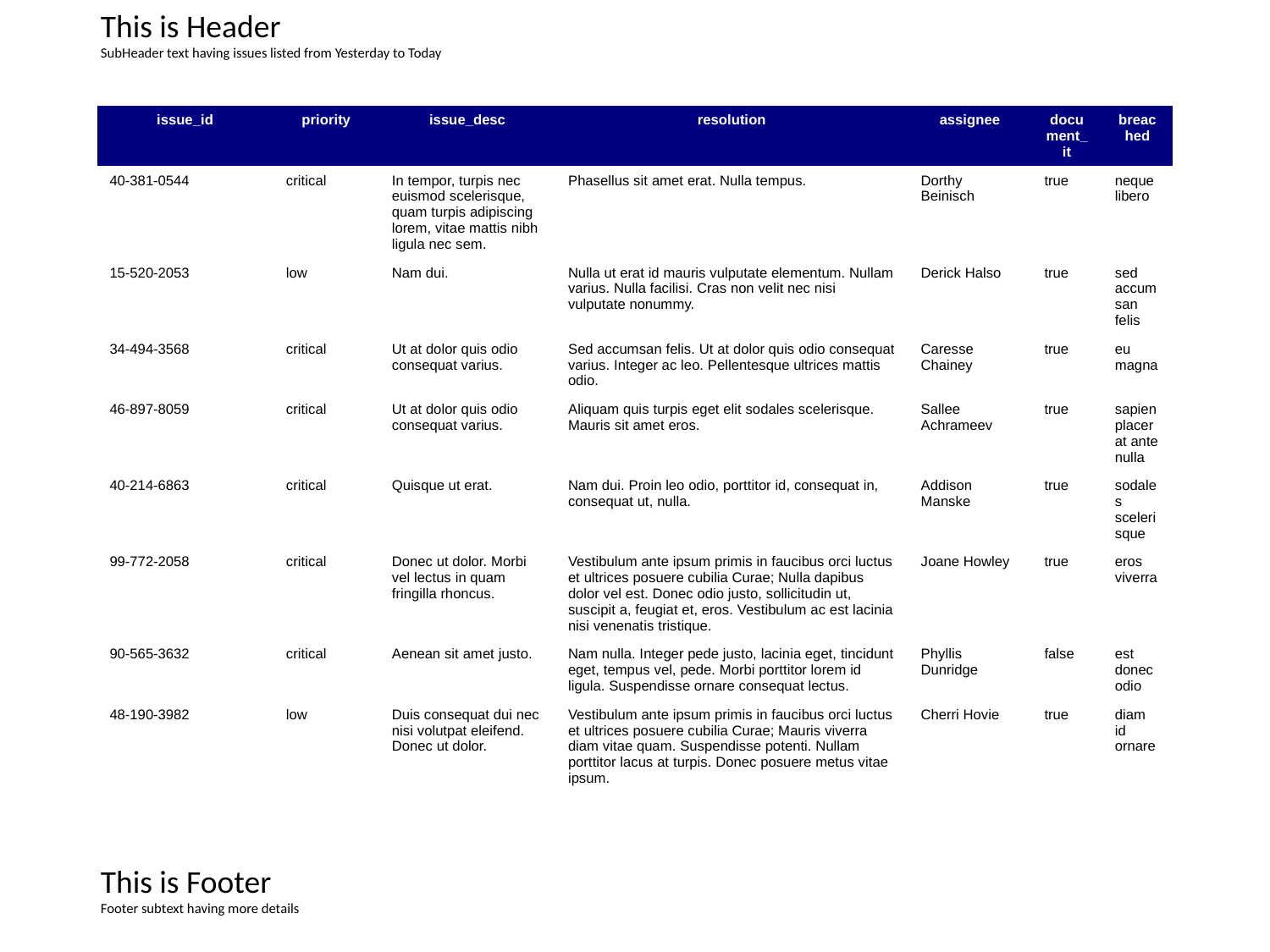

This is Header
SubHeader text having issues listed from Yesterday to Today
| issue\_id | priority | issue\_desc | resolution | assignee | document\_it | breached |
| --- | --- | --- | --- | --- | --- | --- |
| 40-381-0544 | critical | In tempor, turpis nec euismod scelerisque, quam turpis adipiscing lorem, vitae mattis nibh ligula nec sem. | Phasellus sit amet erat. Nulla tempus. | Dorthy Beinisch | true | neque libero |
| 15-520-2053 | low | Nam dui. | Nulla ut erat id mauris vulputate elementum. Nullam varius. Nulla facilisi. Cras non velit nec nisi vulputate nonummy. | Derick Halso | true | sed accumsan felis |
| 34-494-3568 | critical | Ut at dolor quis odio consequat varius. | Sed accumsan felis. Ut at dolor quis odio consequat varius. Integer ac leo. Pellentesque ultrices mattis odio. | Caresse Chainey | true | eu magna |
| 46-897-8059 | critical | Ut at dolor quis odio consequat varius. | Aliquam quis turpis eget elit sodales scelerisque. Mauris sit amet eros. | Sallee Achrameev | true | sapien placerat ante nulla |
| 40-214-6863 | critical | Quisque ut erat. | Nam dui. Proin leo odio, porttitor id, consequat in, consequat ut, nulla. | Addison Manske | true | sodales scelerisque |
| 99-772-2058 | critical | Donec ut dolor. Morbi vel lectus in quam fringilla rhoncus. | Vestibulum ante ipsum primis in faucibus orci luctus et ultrices posuere cubilia Curae; Nulla dapibus dolor vel est. Donec odio justo, sollicitudin ut, suscipit a, feugiat et, eros. Vestibulum ac est lacinia nisi venenatis tristique. | Joane Howley | true | eros viverra |
| 90-565-3632 | critical | Aenean sit amet justo. | Nam nulla. Integer pede justo, lacinia eget, tincidunt eget, tempus vel, pede. Morbi porttitor lorem id ligula. Suspendisse ornare consequat lectus. | Phyllis Dunridge | false | est donec odio |
| 48-190-3982 | low | Duis consequat dui nec nisi volutpat eleifend. Donec ut dolor. | Vestibulum ante ipsum primis in faucibus orci luctus et ultrices posuere cubilia Curae; Mauris viverra diam vitae quam. Suspendisse potenti. Nullam porttitor lacus at turpis. Donec posuere metus vitae ipsum. | Cherri Hovie | true | diam id ornare |
|  |  |  |  |  |  |  |
This is Footer
Footer subtext having more details